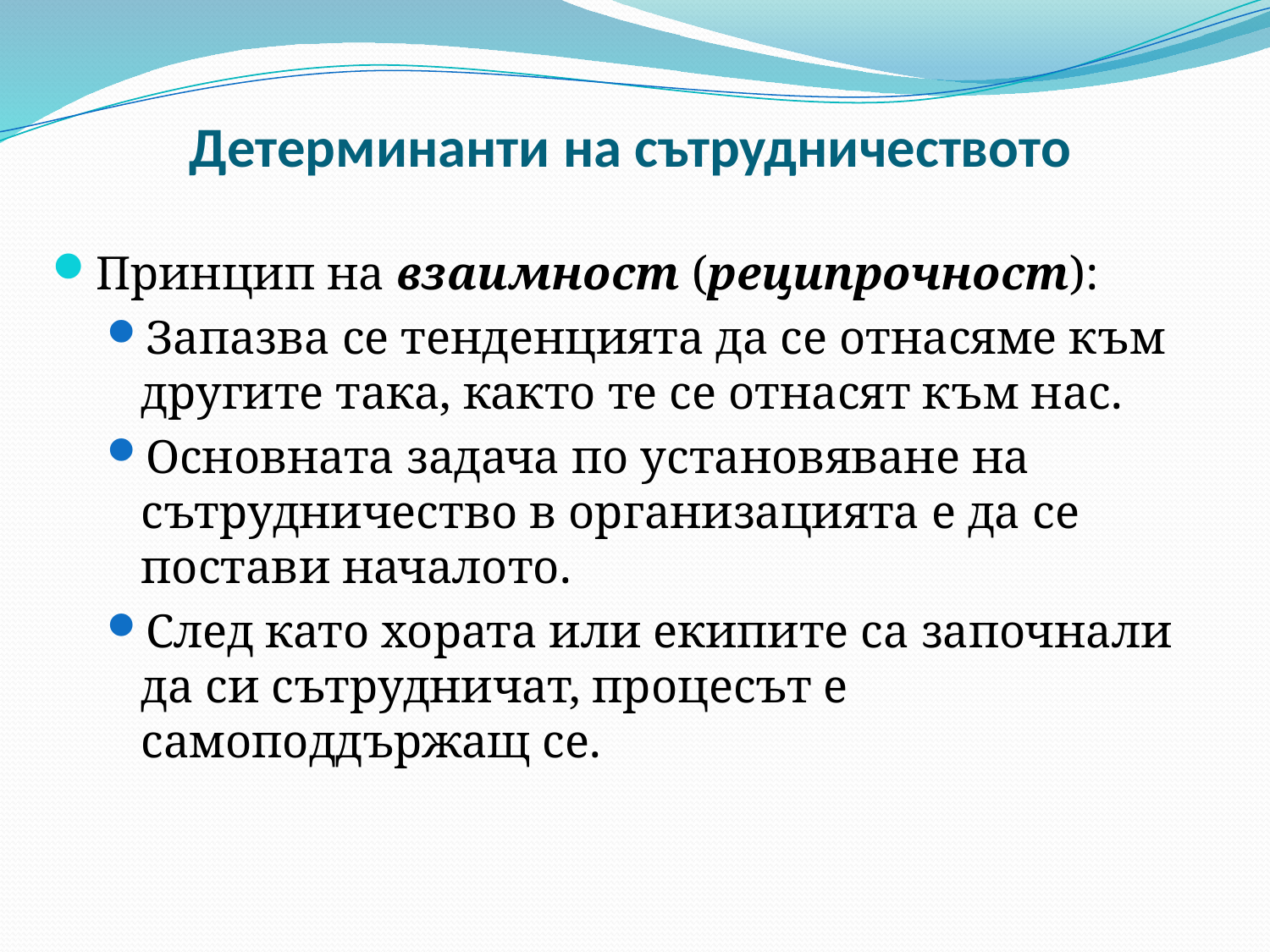

# Детерминанти на сътрудничеството
Принцип на взаимност (реципрочност):
Запазва се тенденцията да се отнасяме към другите така, както те се отнасят към нас.
Основната задача по установяване на сътрудничество в организацията е да се постави началото.
След като хората или екипите са започнали да си сътрудничат, процесът е самоподдържащ се.